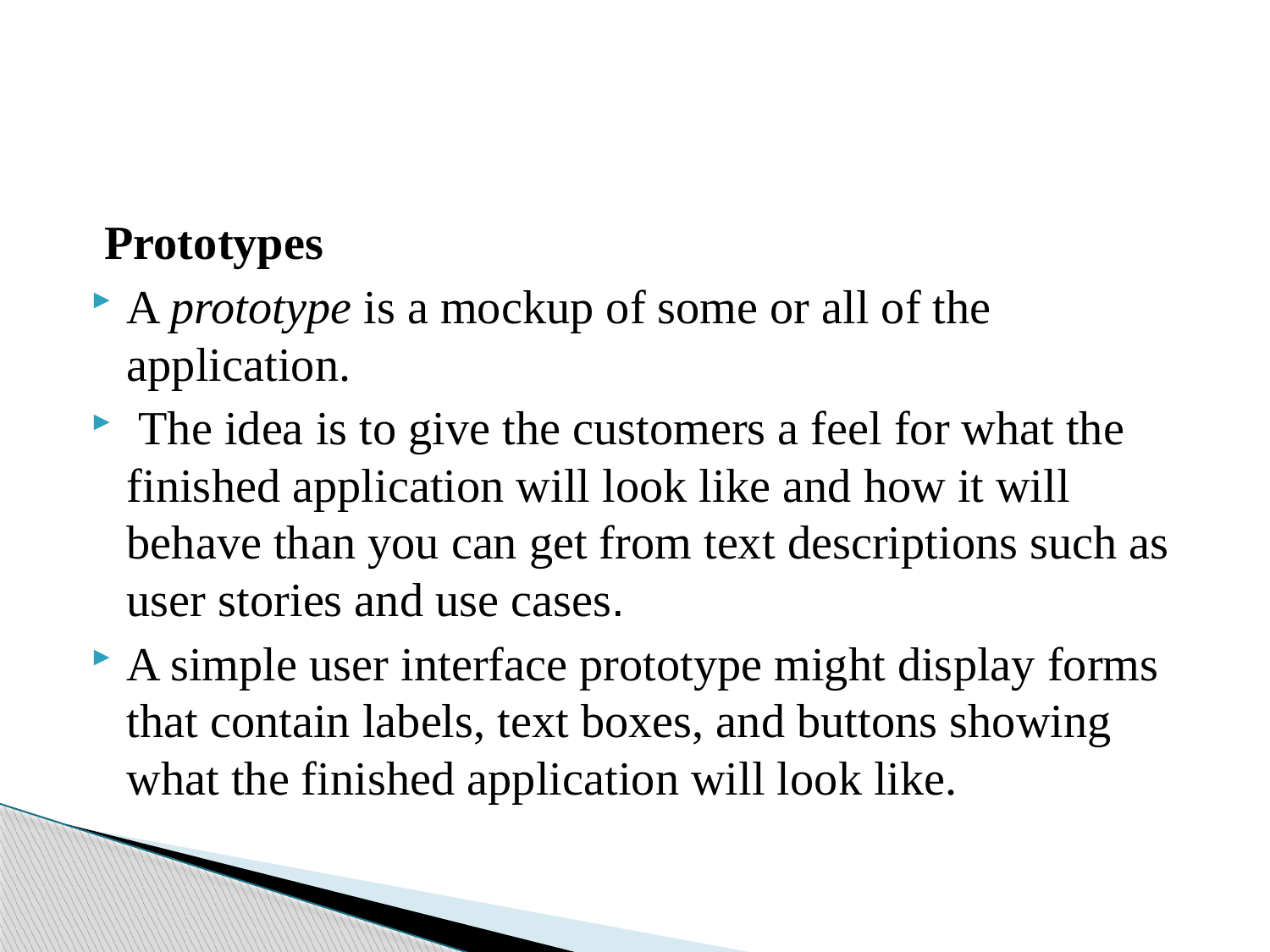

#
 Prototypes
A prototype is a mockup of some or all of the application.
 The idea is to give the customers a feel for what the finished application will look like and how it will behave than you can get from text descriptions such as user stories and use cases.
A simple user interface prototype might display forms that contain labels, text boxes, and buttons showing what the finished application will look like.